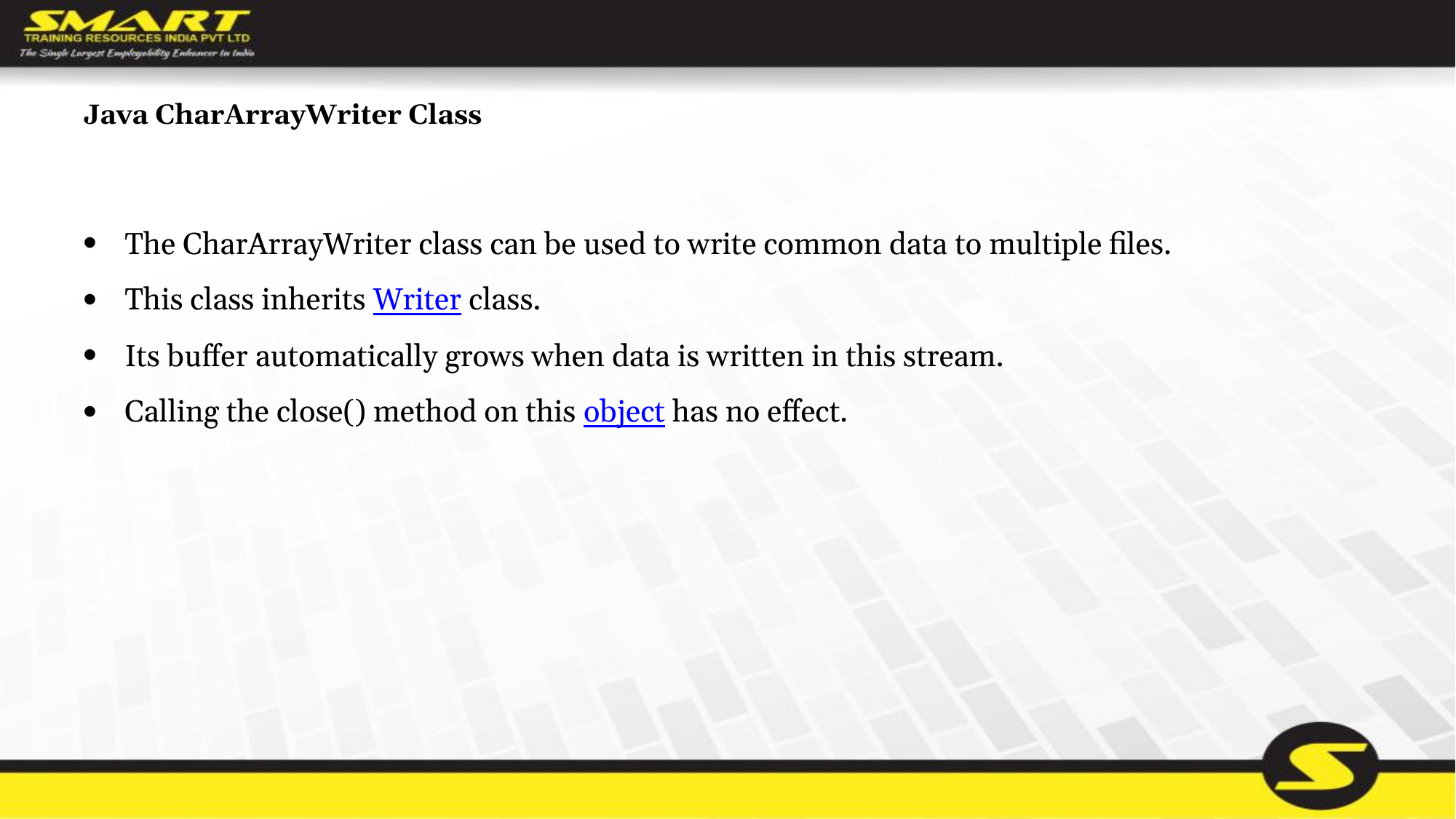

# Java CharArrayWriter Class
The CharArrayWriter class can be used to write common data to multiple files.
This class inherits Writer class.
Its buffer automatically grows when data is written in this stream.
Calling the close() method on this object has no effect.